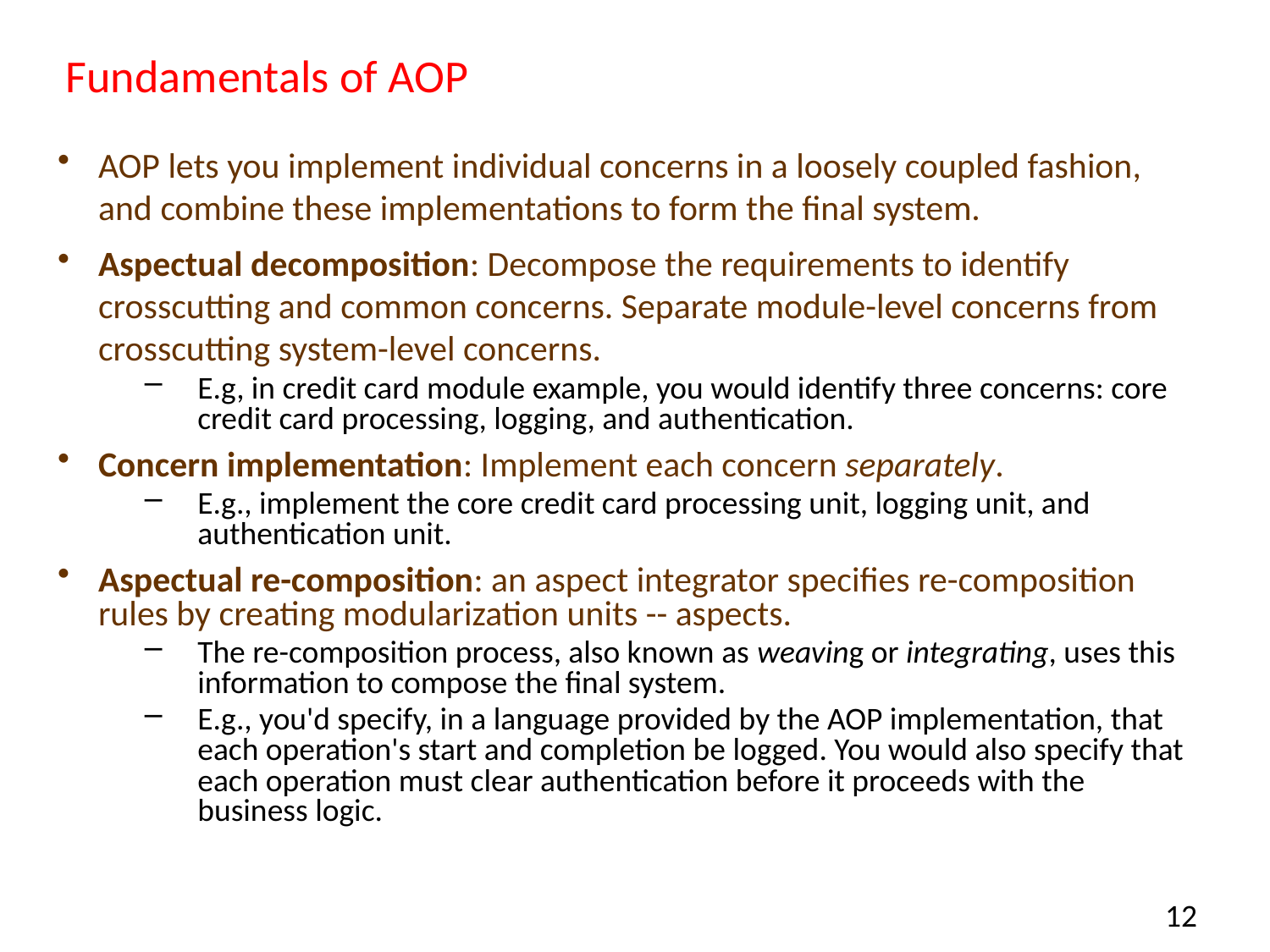

# Fundamentals of AOP
AOP lets you implement individual concerns in a loosely coupled fashion, and combine these implementations to form the final system.
Aspectual decomposition: Decompose the requirements to identify crosscutting and common concerns. Separate module-level concerns from crosscutting system-level concerns.
E.g, in credit card module example, you would identify three concerns: core credit card processing, logging, and authentication.
Concern implementation: Implement each concern separately.
E.g., implement the core credit card processing unit, logging unit, and authentication unit.
Aspectual re-composition: an aspect integrator specifies re-composition rules by creating modularization units -- aspects.
The re-composition process, also known as weaving or integrating, uses this information to compose the final system.
E.g., you'd specify, in a language provided by the AOP implementation, that each operation's start and completion be logged. You would also specify that each operation must clear authentication before it proceeds with the business logic.
12